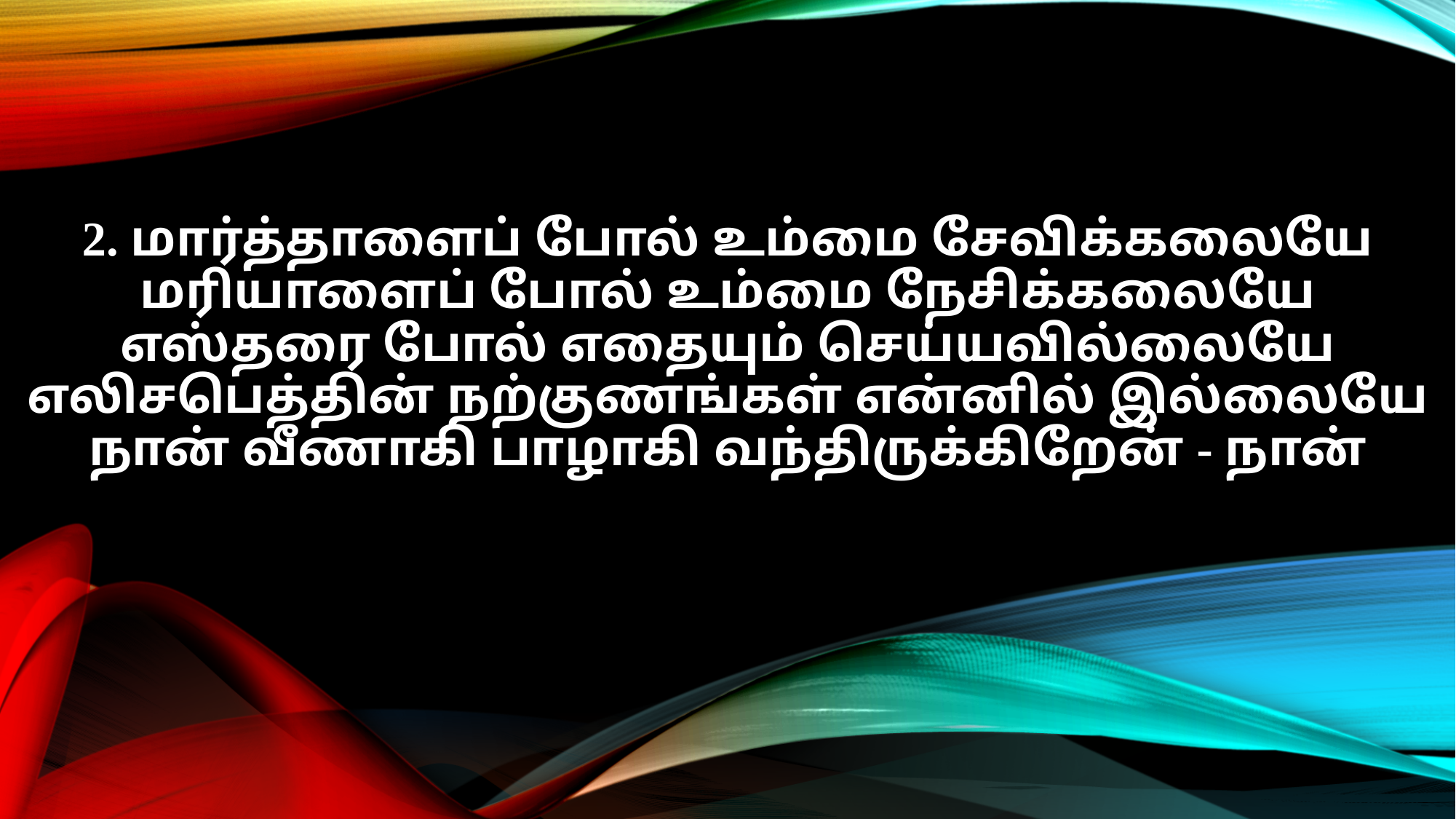

2. மார்த்தாளைப் போல் உம்மை சேவிக்கலையே
மரியாளைப் போல் உம்மை நேசிக்கலையே
எஸ்தரை போல் எதையும் செய்யவில்லையே
எலிசபெத்தின் நற்குணங்கள் என்னில் இல்லையே
நான் வீணாகி பாழாகி வந்திருக்கிறேன் - நான்